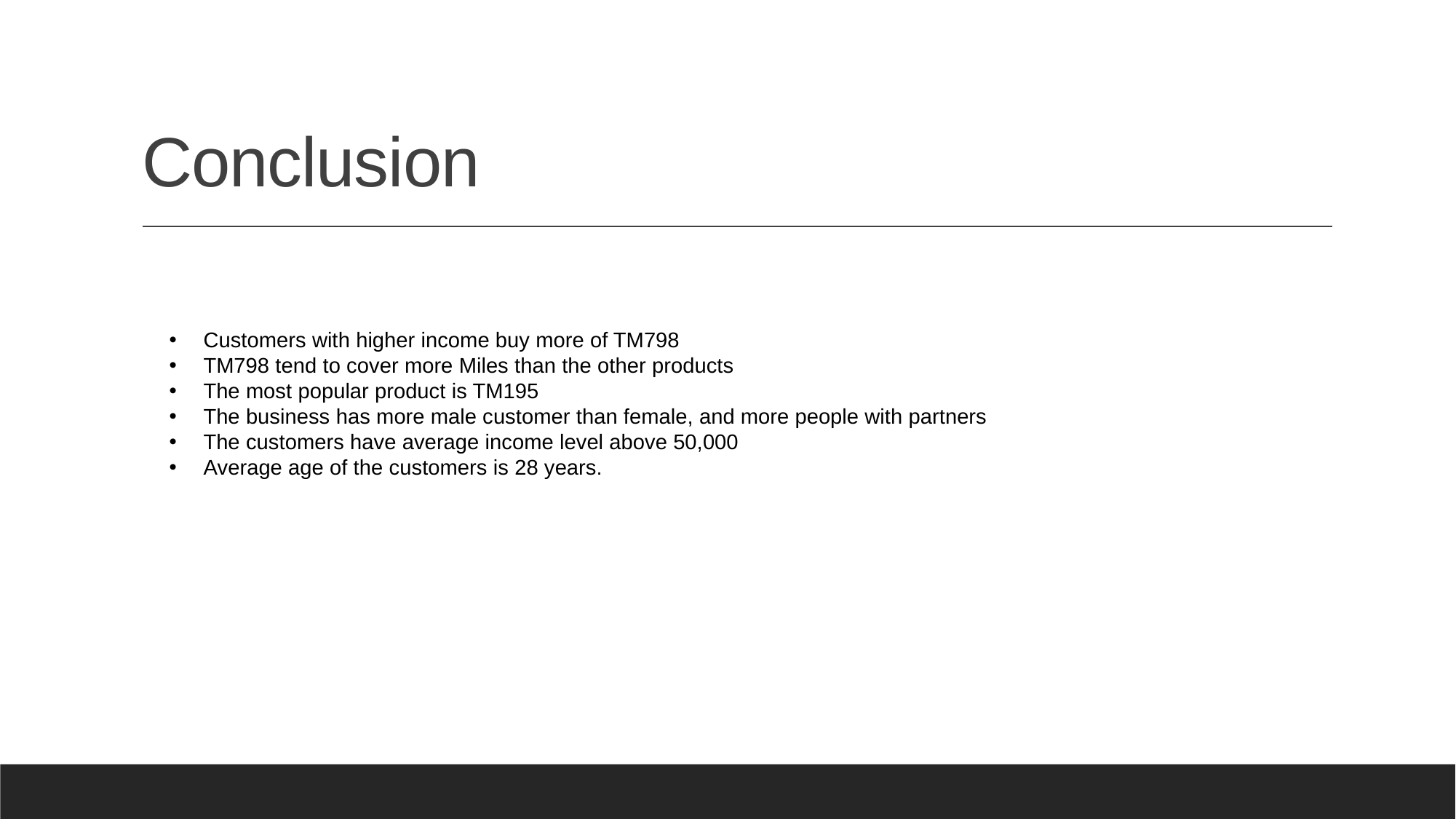

# Conclusion
Customers with higher income buy more of TM798
TM798 tend to cover more Miles than the other products
The most popular product is TM195
The business has more male customer than female, and more people with partners
The customers have average income level above 50,000
Average age of the customers is 28 years.